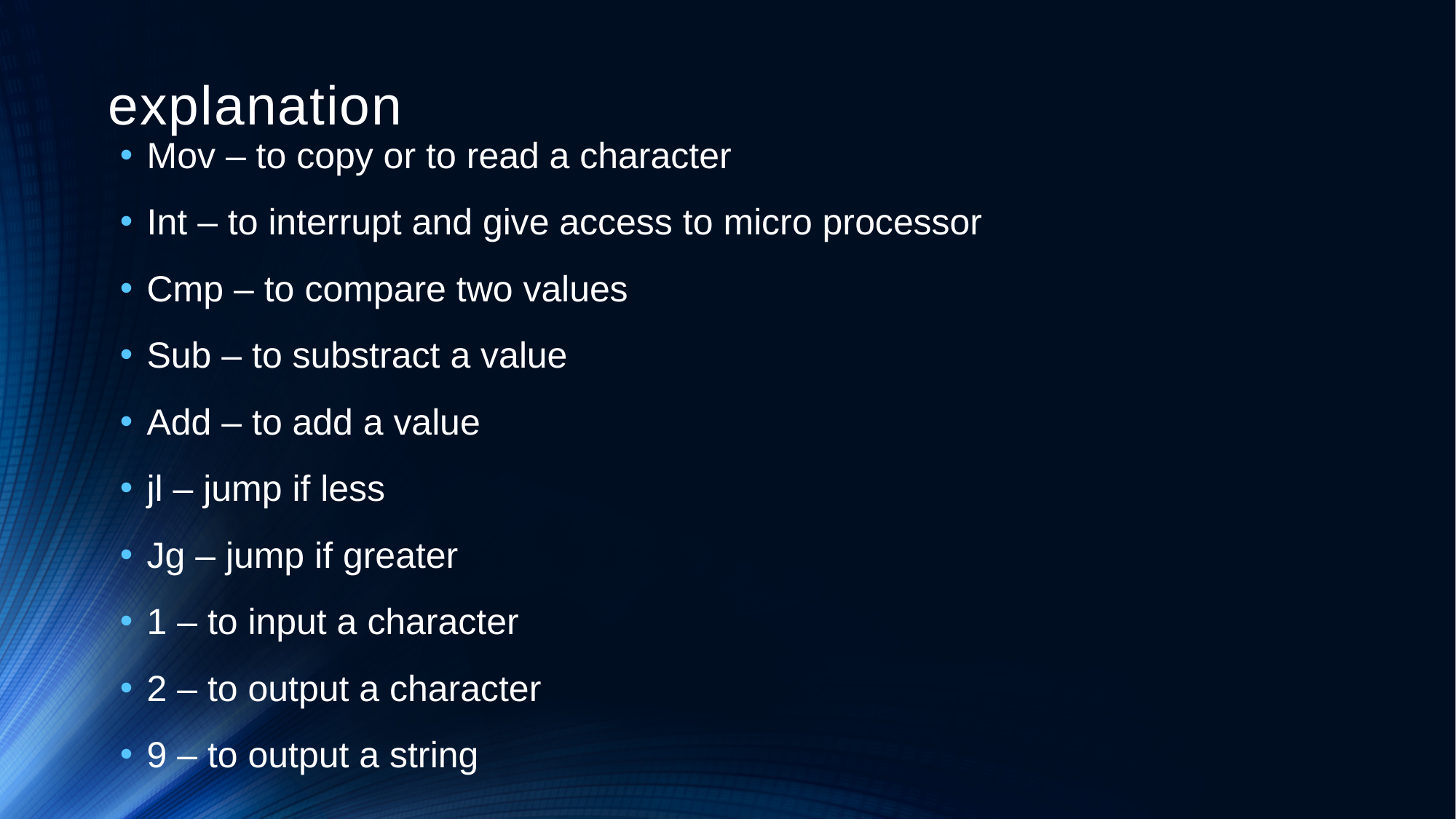

# explanation
Mov – to copy or to read a character
Int – to interrupt and give access to micro processor
Cmp – to compare two values
Sub – to substract a value
Add – to add a value
jl – jump if less
Jg – jump if greater
1 – to input a character
2 – to output a character
9 – to output a string